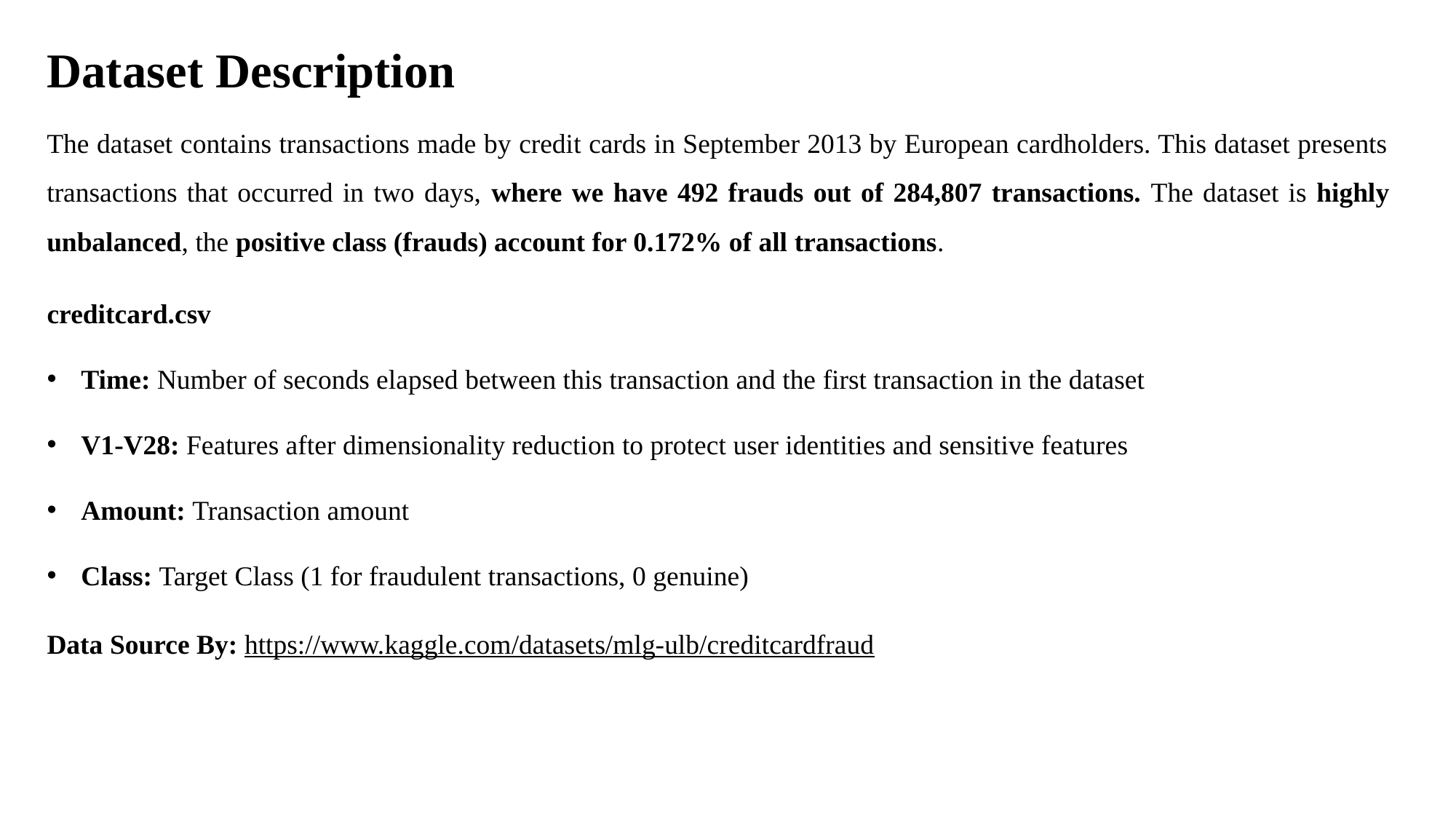

Dataset Description
The dataset contains transactions made by credit cards in September 2013 by European cardholders. This dataset presents transactions that occurred in two days, where we have 492 frauds out of 284,807 transactions. The dataset is highly unbalanced, the positive class (frauds) account for 0.172% of all transactions.
creditcard.csv
Time: Number of seconds elapsed between this transaction and the first transaction in the dataset
V1-V28: Features after dimensionality reduction to protect user identities and sensitive features
Amount: Transaction amount
Class: Target Class (1 for fraudulent transactions, 0 genuine)
Data Source By: https://www.kaggle.com/datasets/mlg-ulb/creditcardfraud